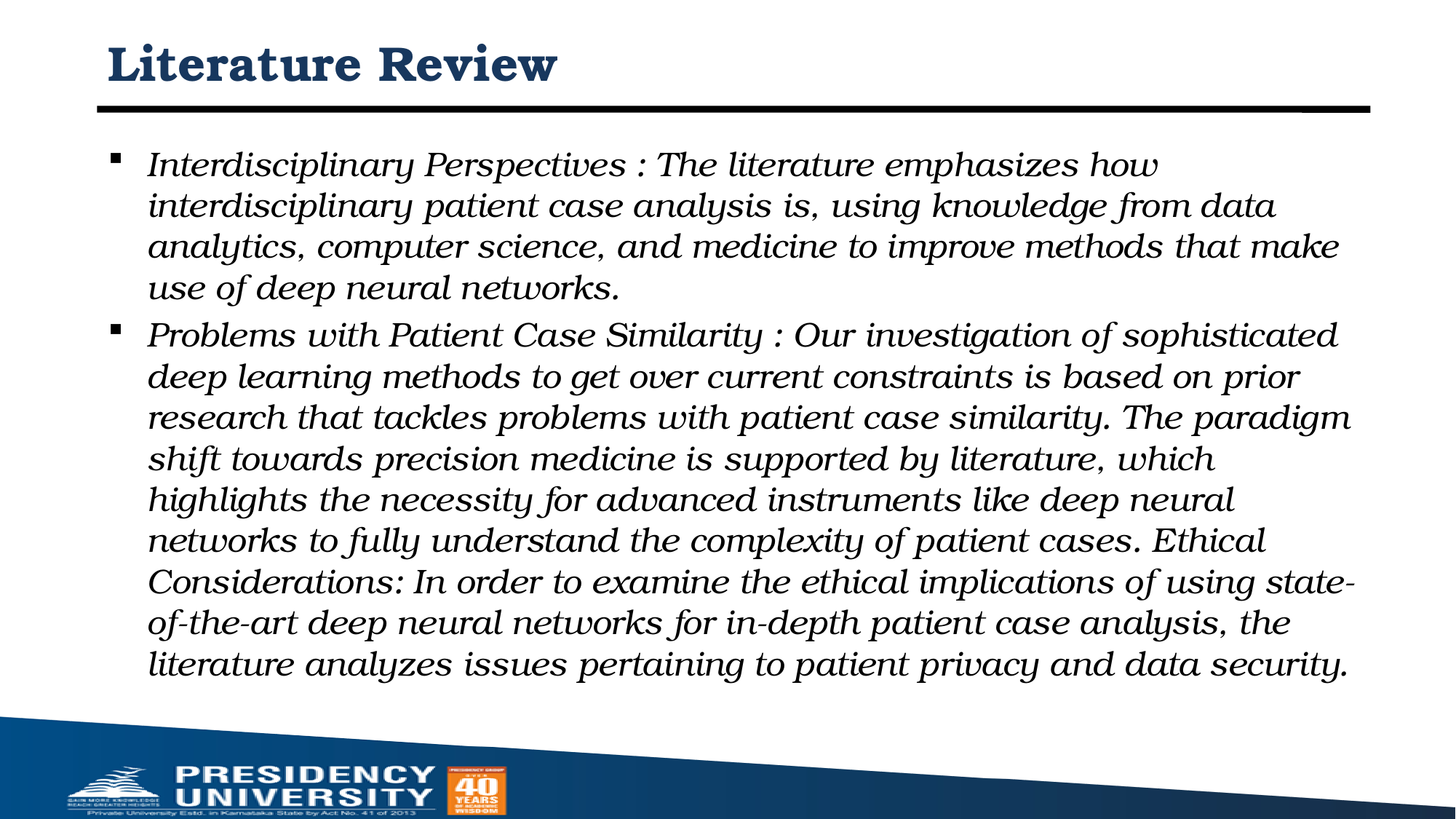

# Literature Review
Interdisciplinary Perspectives : The literature emphasizes how interdisciplinary patient case analysis is, using knowledge from data analytics, computer science, and medicine to improve methods that make use of deep neural networks.
Problems with Patient Case Similarity : Our investigation of sophisticated deep learning methods to get over current constraints is based on prior research that tackles problems with patient case similarity. The paradigm shift towards precision medicine is supported by literature, which highlights the necessity for advanced instruments like deep neural networks to fully understand the complexity of patient cases. Ethical Considerations: In order to examine the ethical implications of using state-of-the-art deep neural networks for in-depth patient case analysis, the literature analyzes issues pertaining to patient privacy and data security.